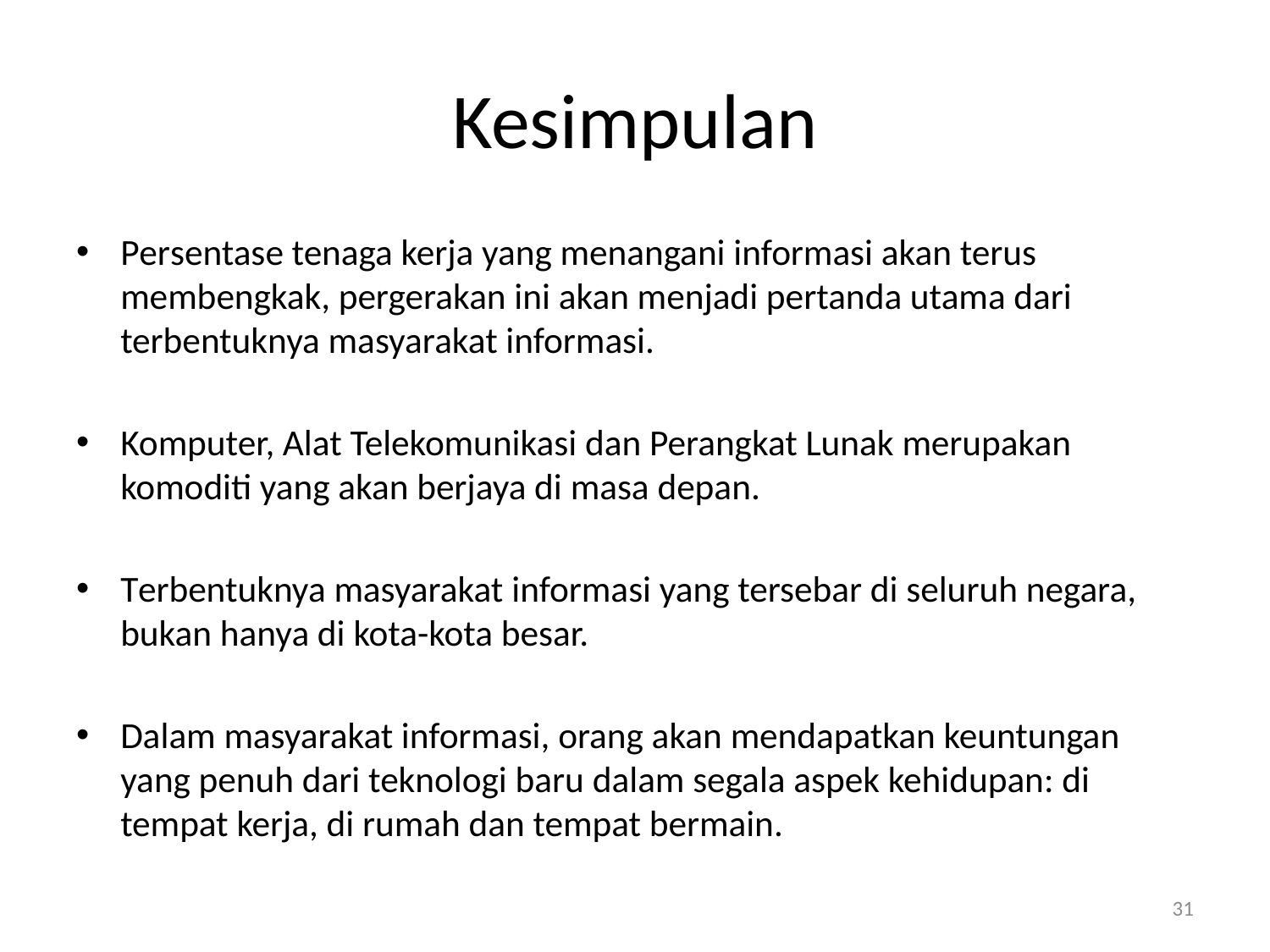

# Kesimpulan
Persentase tenaga kerja yang menangani informasi akan terus membengkak, pergerakan ini akan menjadi pertanda utama dari terbentuknya masyarakat informasi.

Komputer, Alat Telekomunikasi dan Perangkat Lunak merupakan komoditi yang akan berjaya di masa depan.

Terbentuknya masyarakat informasi yang tersebar di seluruh negara, bukan hanya di kota-kota besar.

Dalam masyarakat informasi, orang akan mendapatkan keuntungan  yang penuh dari teknologi baru dalam segala aspek kehidupan: di tempat kerja, di rumah dan tempat bermain.

31